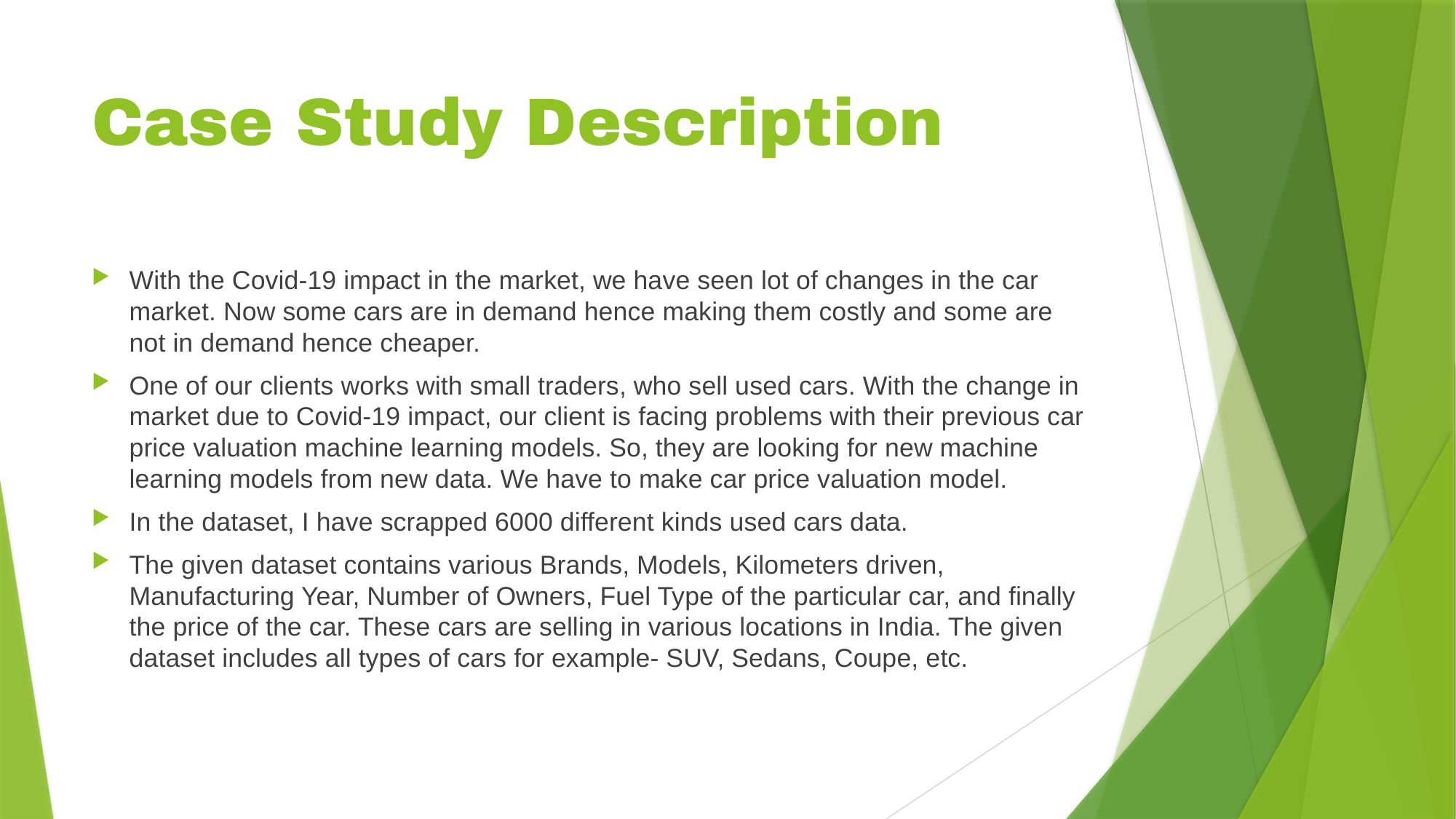

# Case Study Description
With the Covid-19 impact in the market, we have seen lot of changes in the car market. Now some cars are in demand hence making them costly and some are not in demand hence cheaper.
One of our clients works with small traders, who sell used cars. With the change in market due to Covid-19 impact, our client is facing problems with their previous car price valuation machine learning models. So, they are looking for new machine learning models from new data. We have to make car price valuation model.
In the dataset, I have scrapped 6000 different kinds used cars data.
The given dataset contains various Brands, Models, Kilometers driven, Manufacturing Year, Number of Owners, Fuel Type of the particular car, and finally the price of the car. These cars are selling in various locations in India. The given dataset includes all types of cars for example- SUV, Sedans, Coupe, etc.